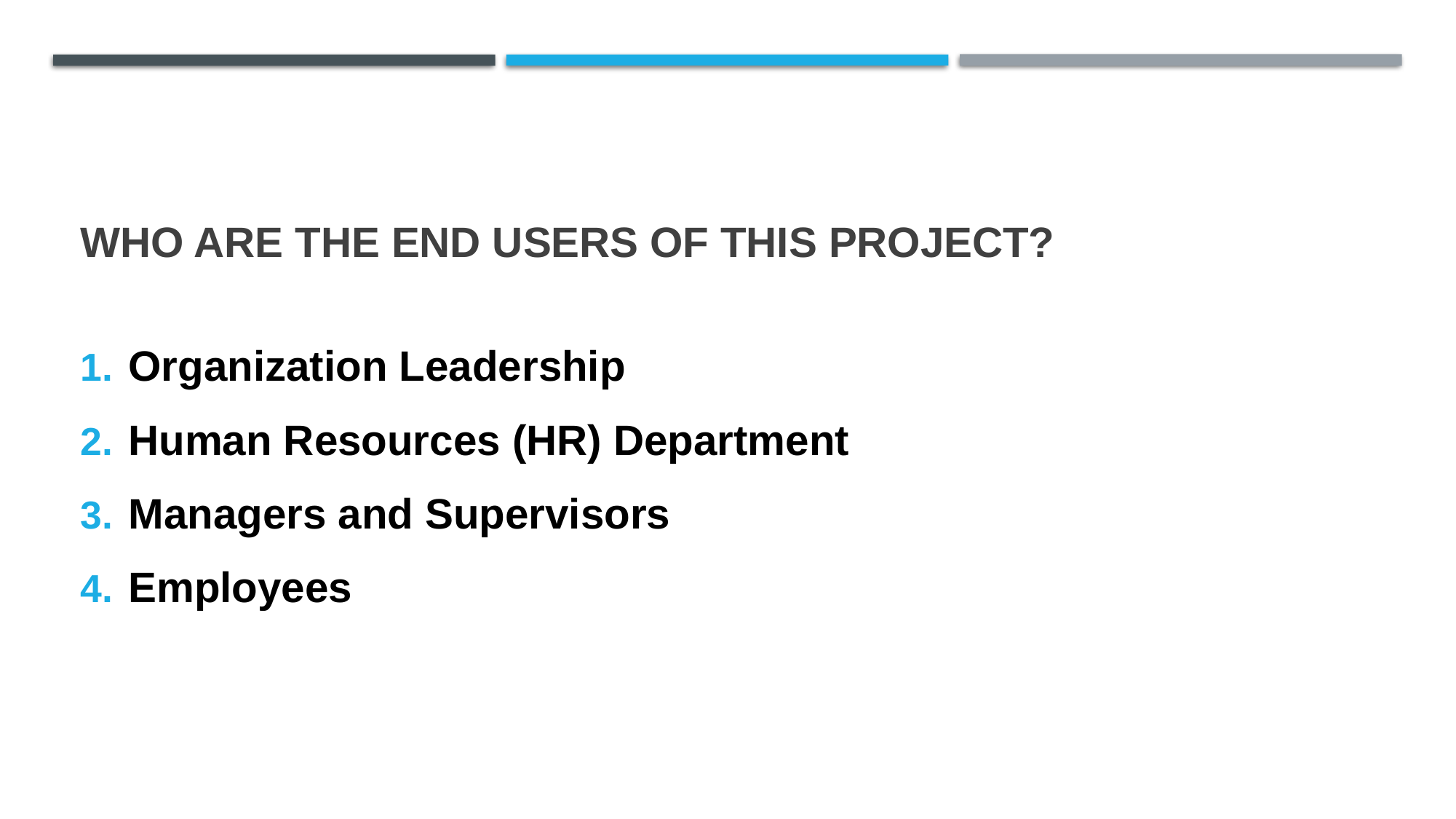

# WHO ARE THE END USERS of this project?
 Organization Leadership
 Human Resources (HR) Department
 Managers and Supervisors
 Employees